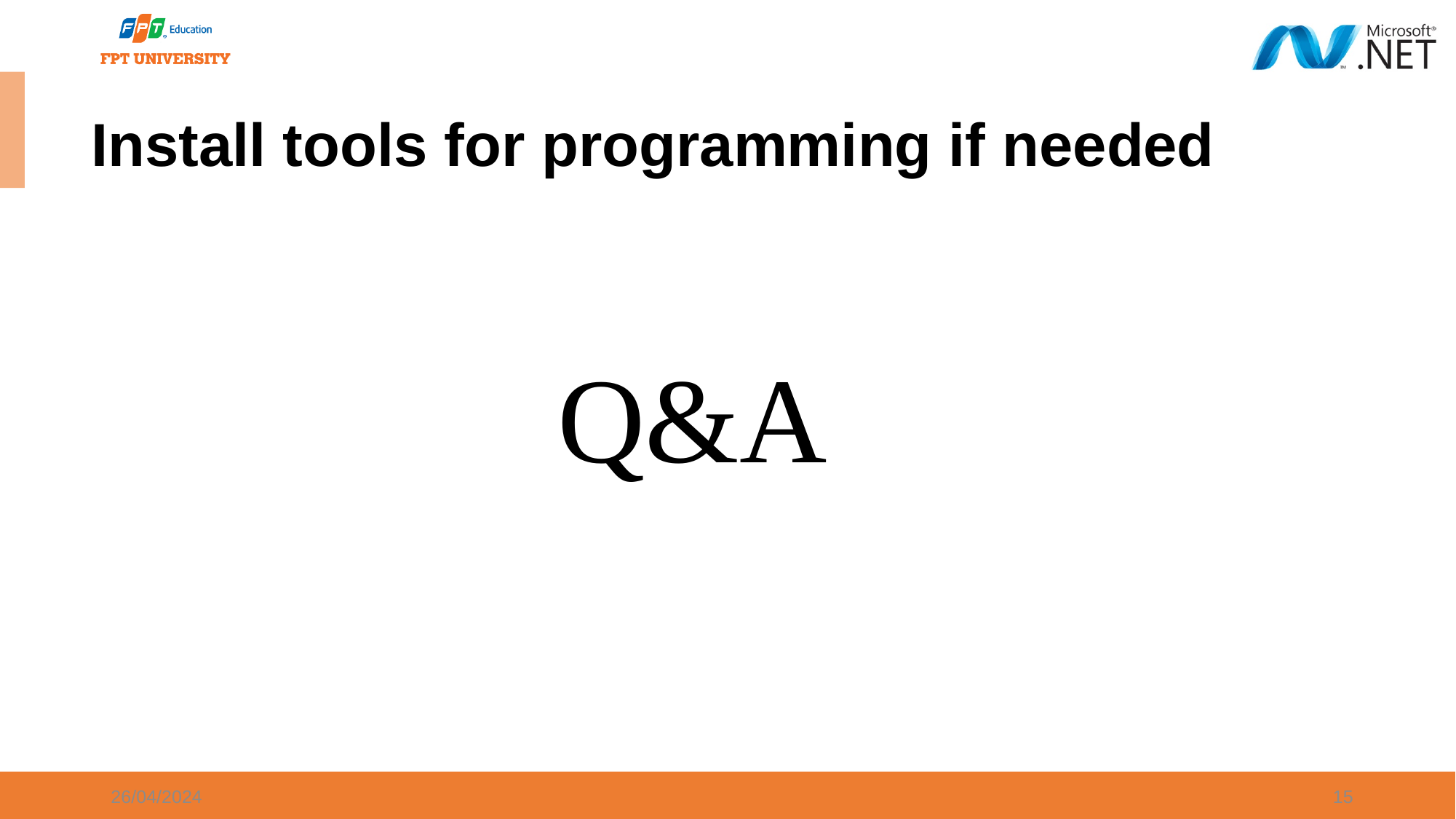

# Install tools for programming if needed
Q&A
26/04/2024
15